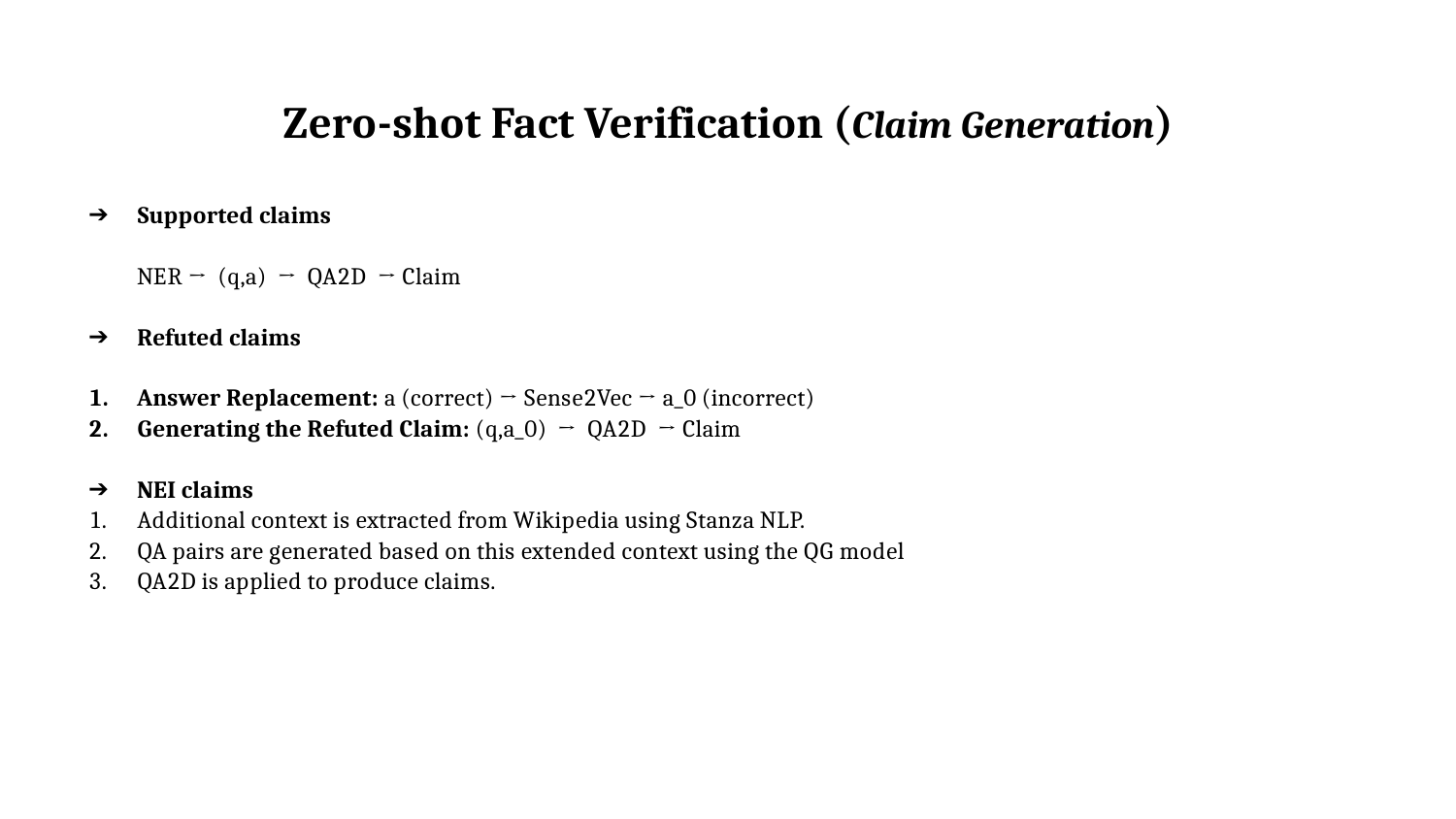

# Zero-shot Fact Verification (Claim Generation)
Supported claims

NER →  (q,a)  →  QA2D  → Claim

Refuted claims

Answer Replacement: a (correct) → Sense2Vec → a_0 (incorrect)
Generating the Refuted Claim: (q,a_0)  →  QA2D  → Claim

NEI claims
Additional context is extracted from Wikipedia using Stanza NLP.
QA pairs are generated based on this extended context using the QG model
QA2D is applied to produce claims.